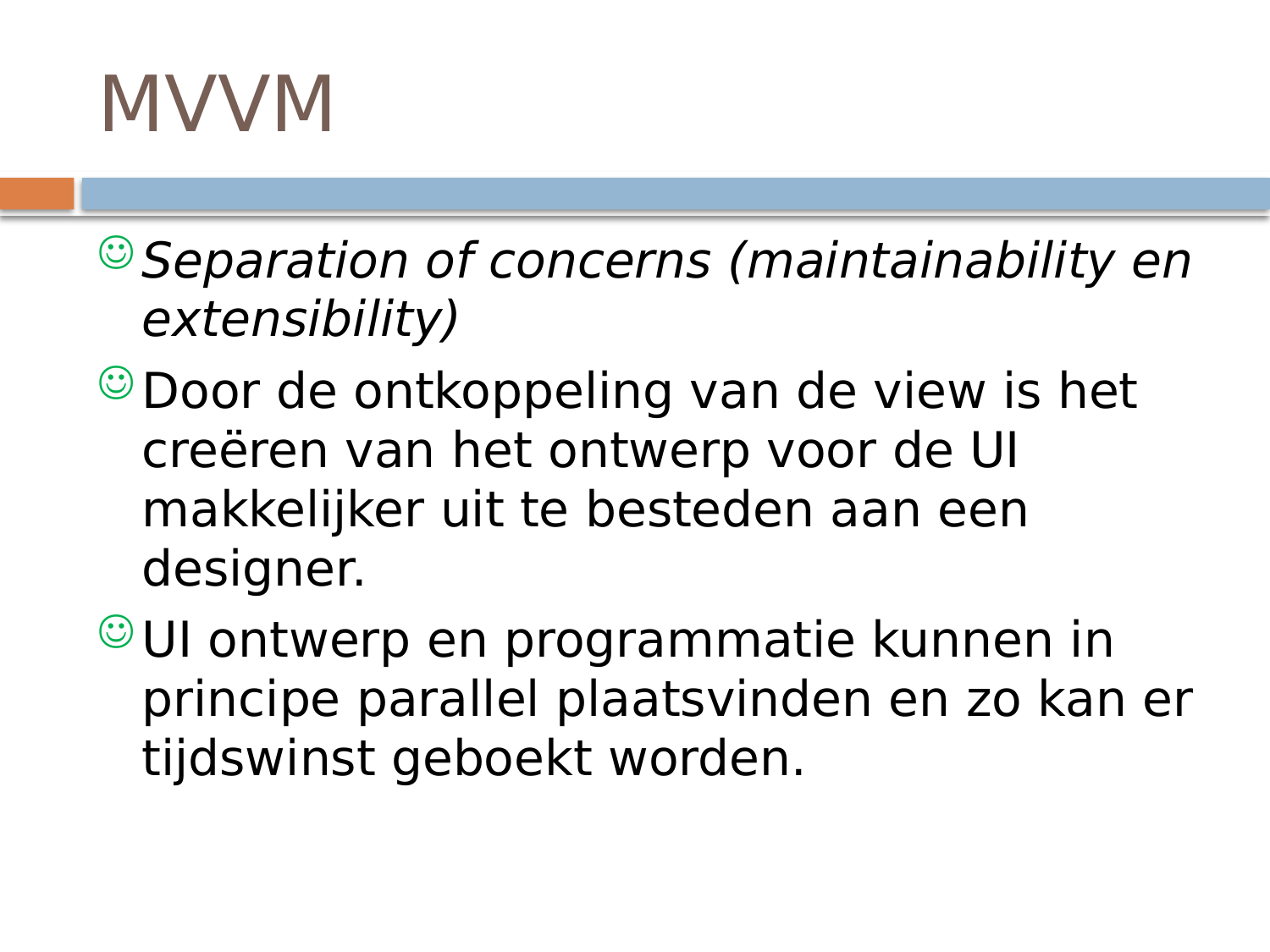

# MVVM
Separation of concerns (maintainability en extensibility)
Door de ontkoppeling van de view is het creëren van het ontwerp voor de UI makkelijker uit te besteden aan een designer.
UI ontwerp en programmatie kunnen in principe parallel plaatsvinden en zo kan er tijdswinst geboekt worden.